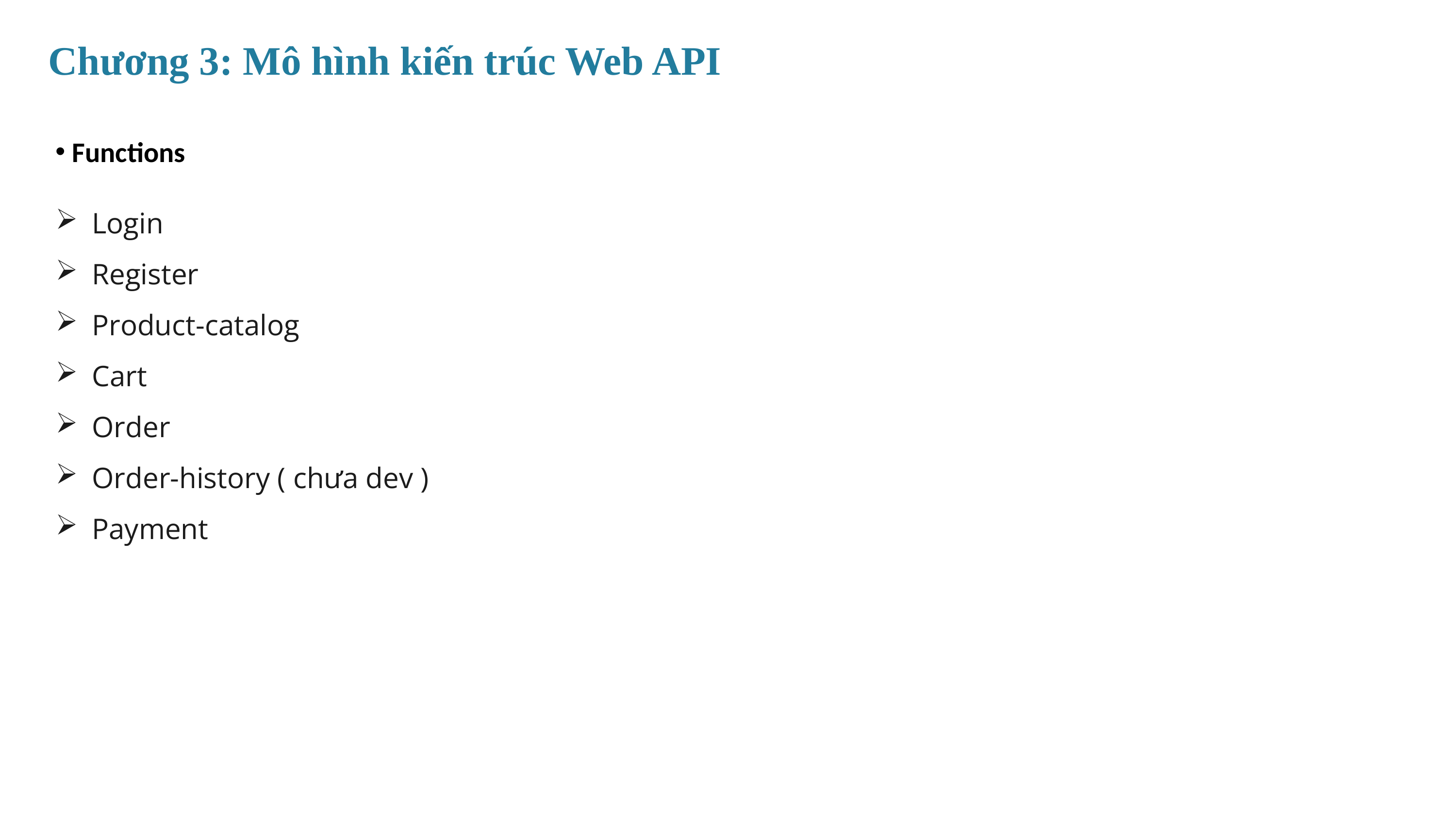

Chương 3: Mô hình kiến trúc Web API

 Functions
Login
Register
Product-catalog
Cart
Order
Order-history ( chưa dev )
Payment